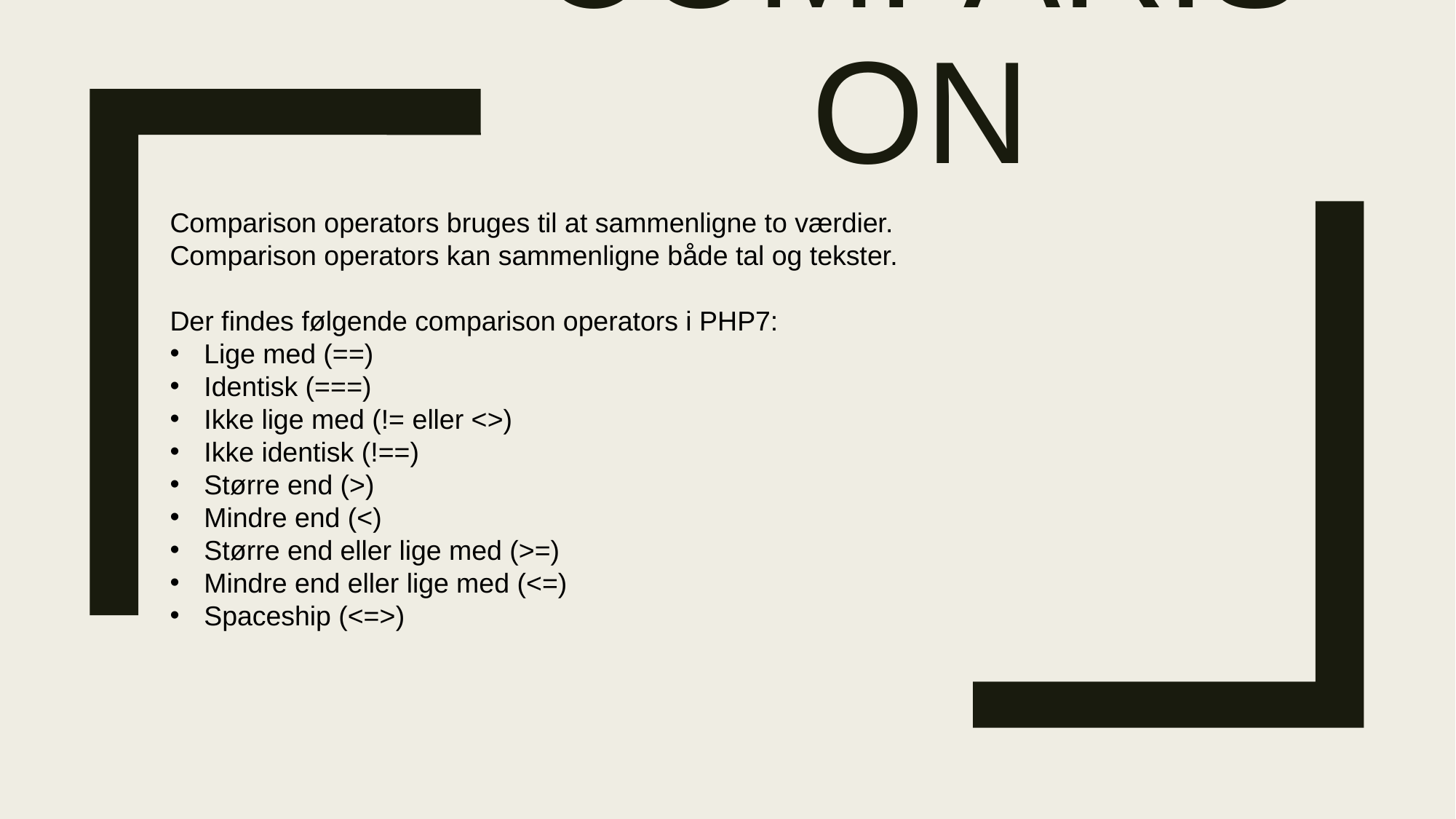

# Comparison
Comparison operators bruges til at sammenligne to værdier.
Comparison operators kan sammenligne både tal og tekster.

Der findes følgende comparison operators i PHP7:
Lige med (==)
Identisk (===)
Ikke lige med (!= eller <>)
Ikke identisk (!==)
Større end (>)
Mindre end (<)
Større end eller lige med (>=)
Mindre end eller lige med (<=)
Spaceship (<=>)